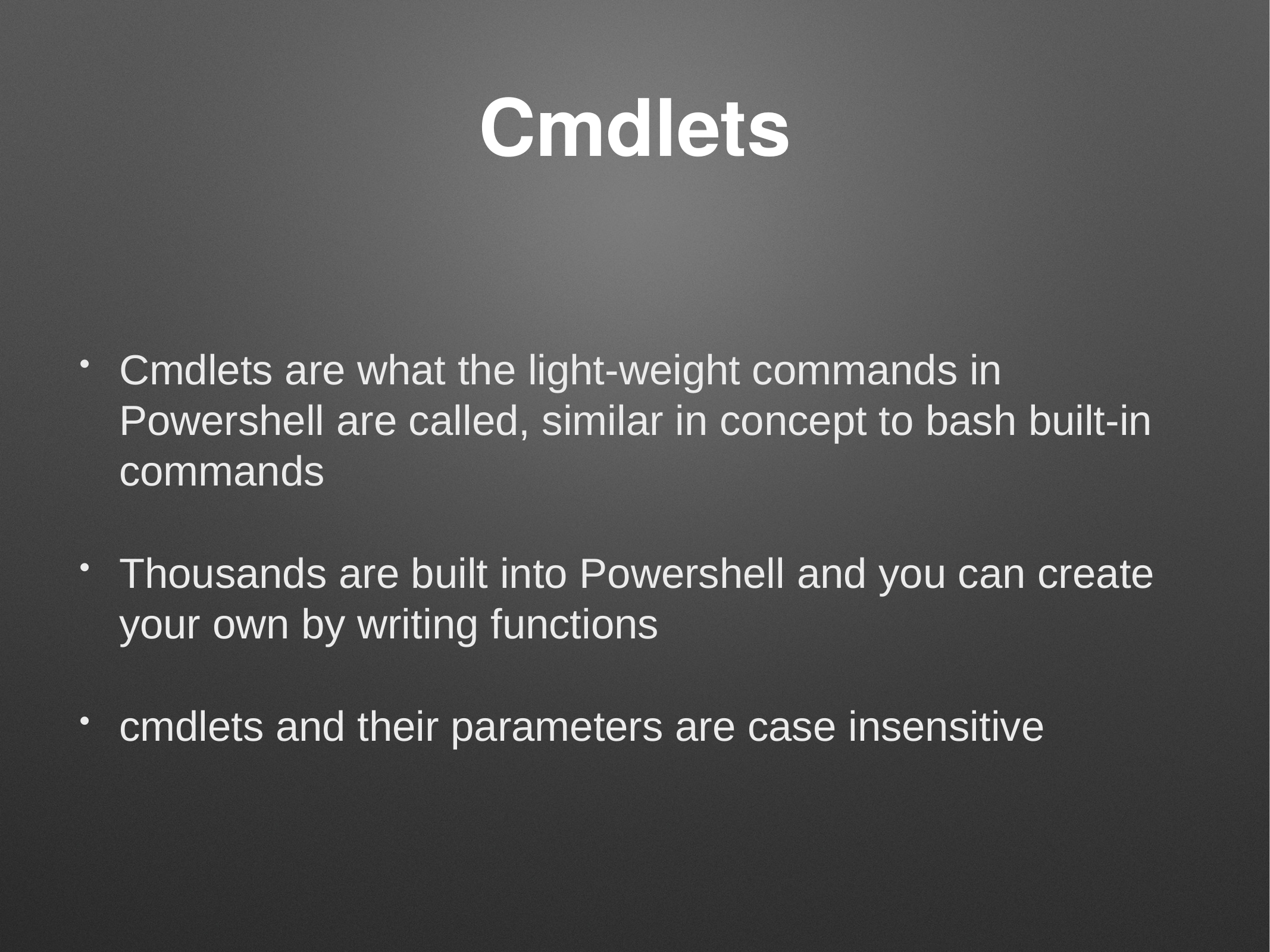

# Cmdlets
Cmdlets are what the light-weight commands in Powershell are called, similar in concept to bash built-in commands
Thousands are built into Powershell and you can create your own by writing functions
cmdlets and their parameters are case insensitive